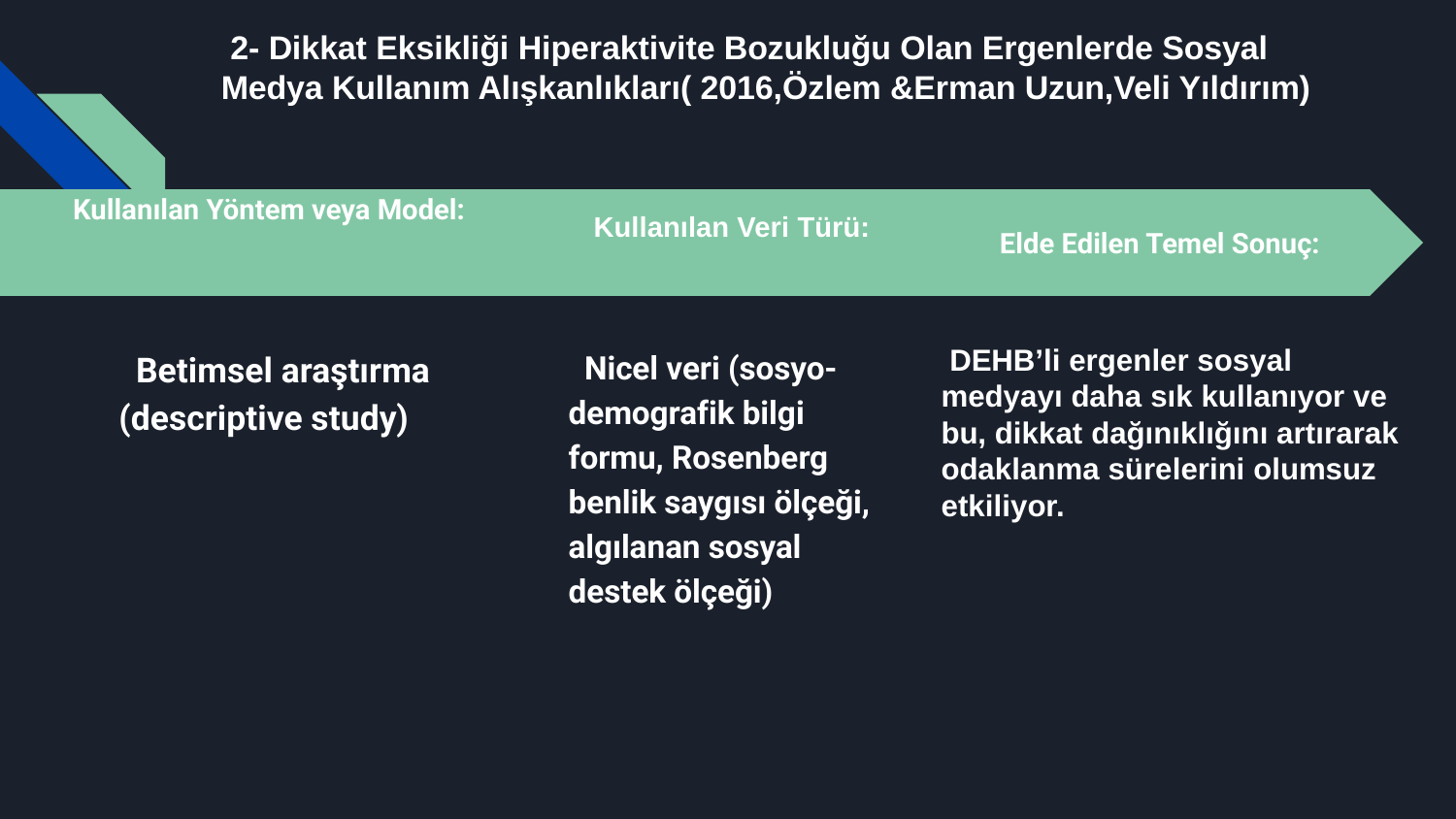

# 2- Dikkat Eksikliği Hiperaktivite Bozukluğu Olan Ergenlerde Sosyal Medya Kullanım Alışkanlıkları( 2016,Özlem &Erman Uzun,Veli Yıldırım)

Kullanılan Veri Türü:

  Nicel veri (sosyo-demografik bilgi formu, Rosenberg benlik saygısı ölçeği, algılanan sosyal destek ölçeği)

Elde Edilen Temel Sonuç:

Kullanılan Yöntem veya Model:

  Betimsel araştırma (descriptive study)

 DEHB’li ergenler sosyal medyayı daha sık kullanıyor ve bu, dikkat dağınıklığını artırarak odaklanma sürelerini olumsuz etkiliyor.